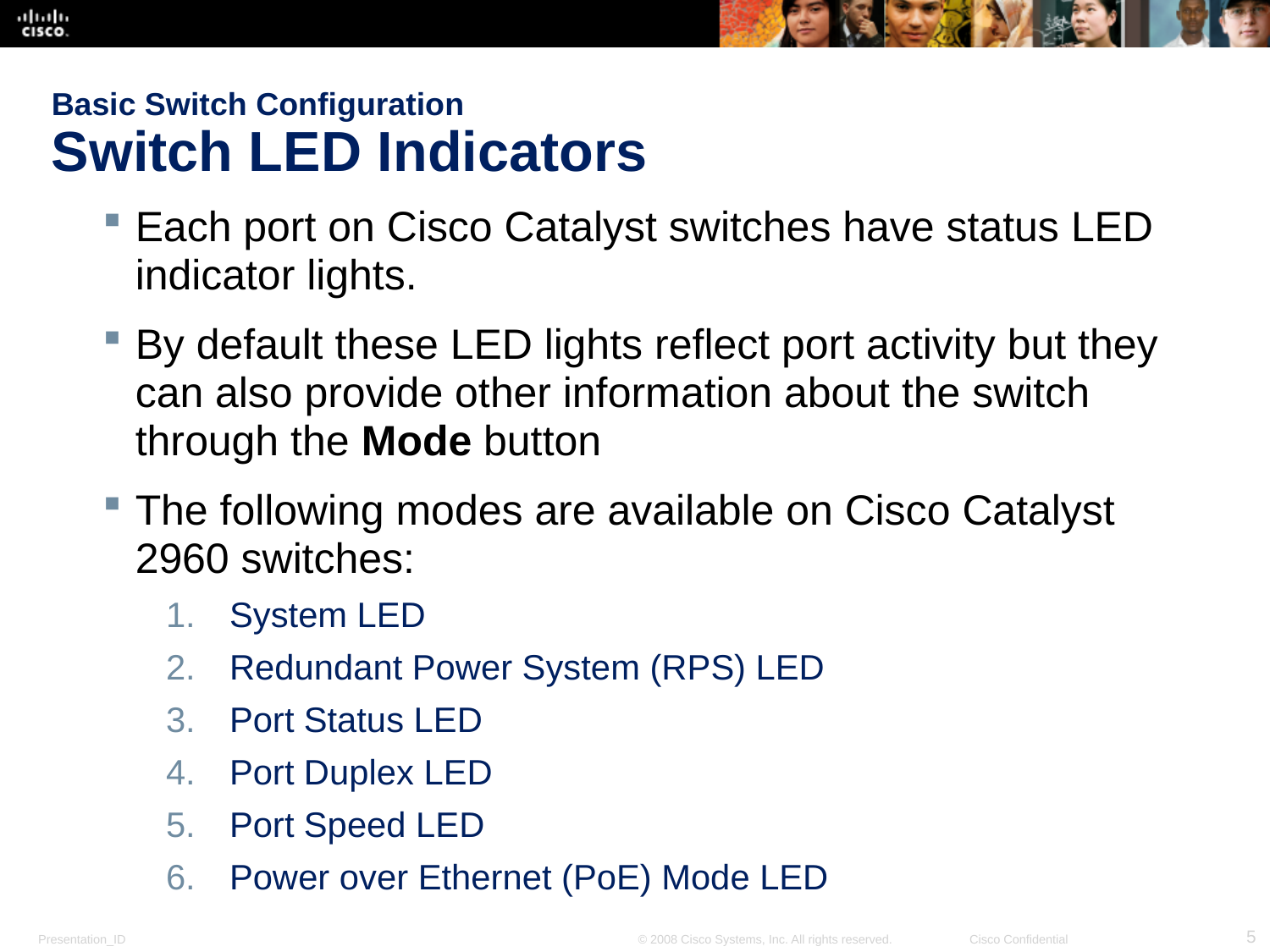

# Basic Switch Configuration Switch LED Indicators
Each port on Cisco Catalyst switches have status LED indicator lights.
By default these LED lights reflect port activity but they can also provide other information about the switch through the Mode button
The following modes are available on Cisco Catalyst 2960 switches:
System LED
Redundant Power System (RPS) LED
Port Status LED
Port Duplex LED
Port Speed LED
Power over Ethernet (PoE) Mode LED